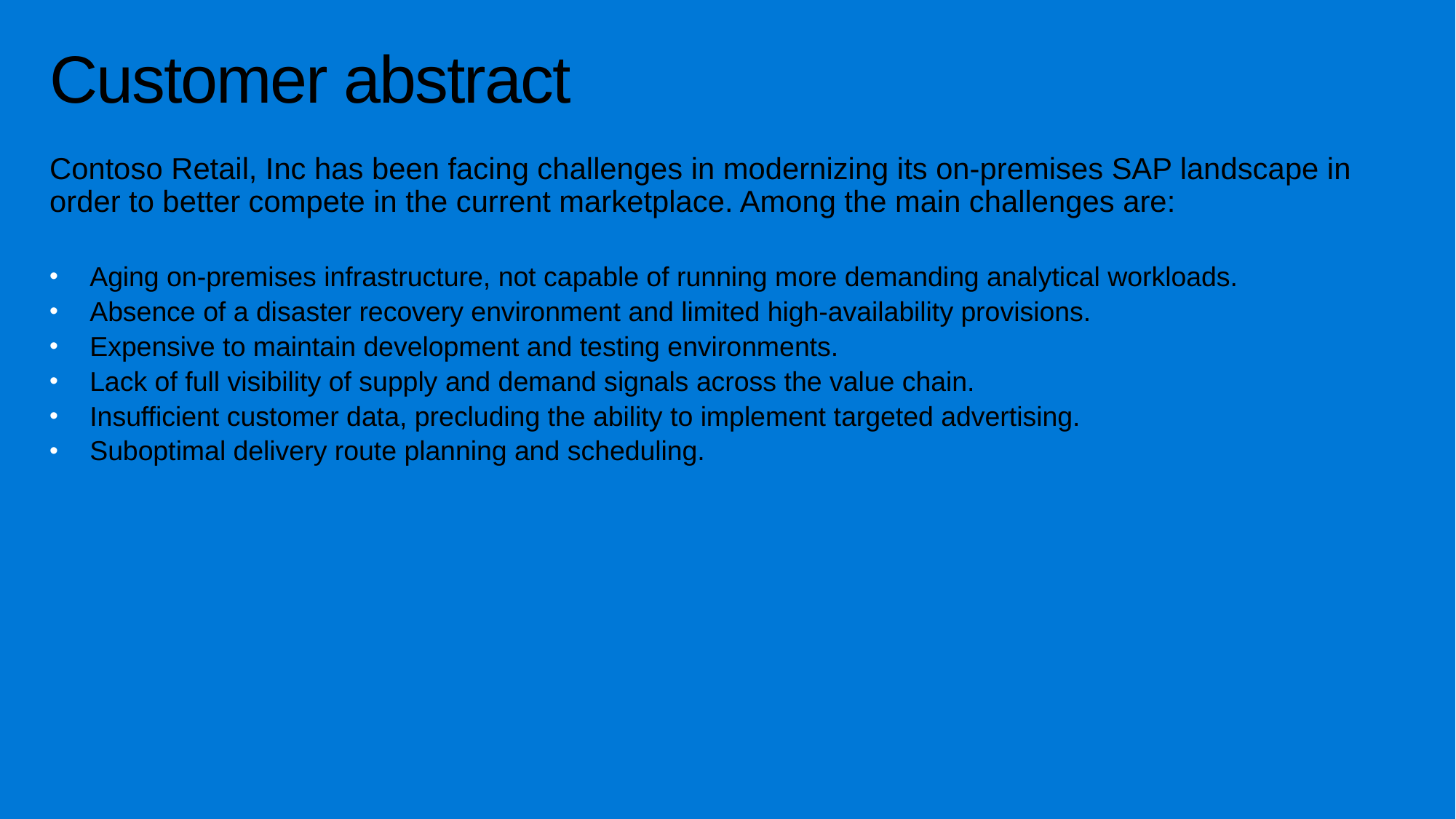

# Customer abstract
Contoso Retail, Inc has been facing challenges in modernizing its on-premises SAP landscape in order to better compete in the current marketplace. Among the main challenges are:

Aging on-premises infrastructure, not capable of running more demanding analytical workloads.
Absence of a disaster recovery environment and limited high-availability provisions.
Expensive to maintain development and testing environments.
Lack of full visibility of supply and demand signals across the value chain.
Insufficient customer data, precluding the ability to implement targeted advertising.
Suboptimal delivery route planning and scheduling.